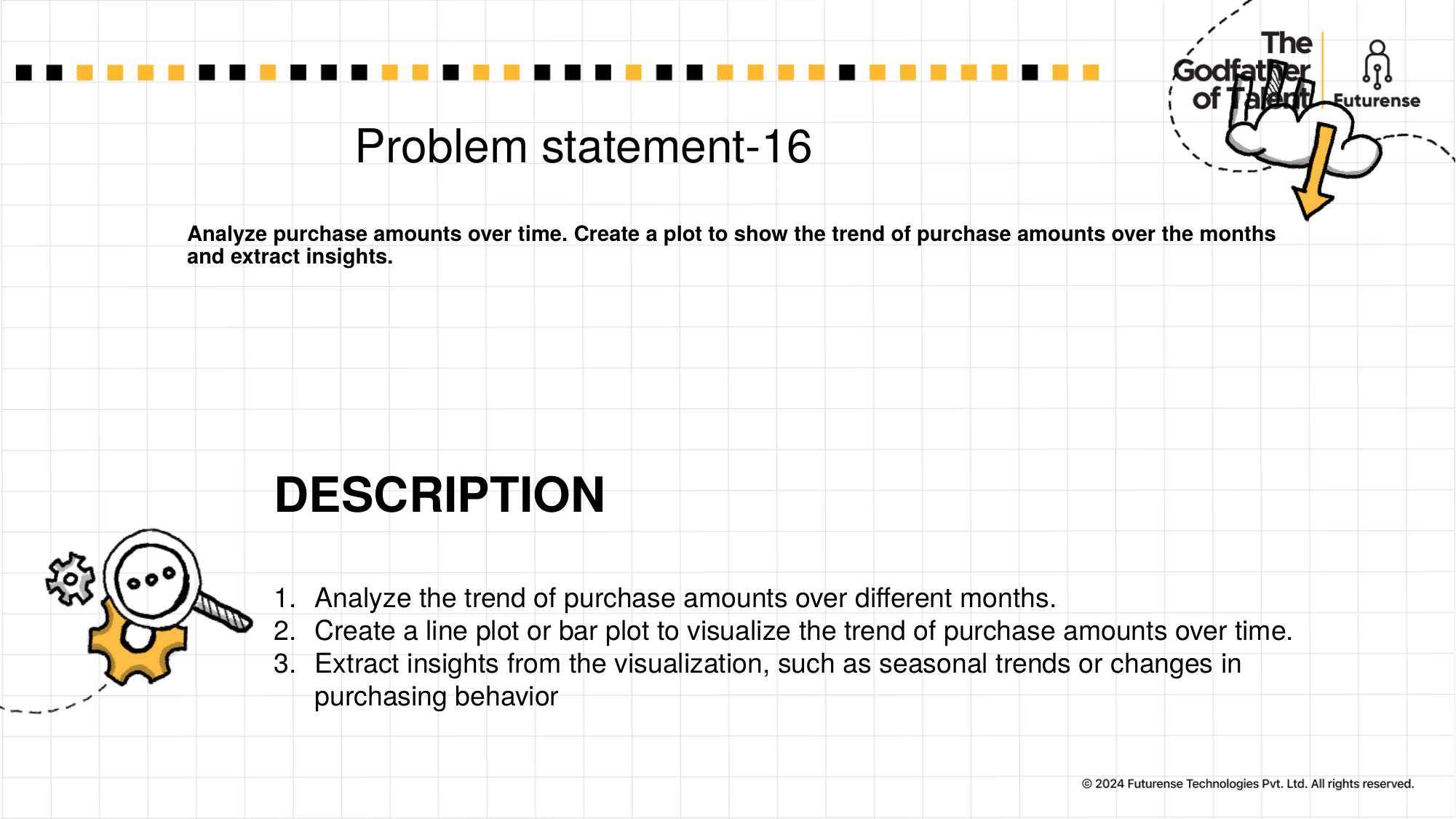

# Problem statement-16 Analyze purchase amounts over time. Create a plot to show the trend of purchase amounts over the months and extract insights.
DESCRIPTION

Analyze the trend of purchase amounts over different months.
Create a line plot or bar plot to visualize the trend of purchase amounts over time.
Extract insights from the visualization, such as seasonal trends or changes in purchasing behavior